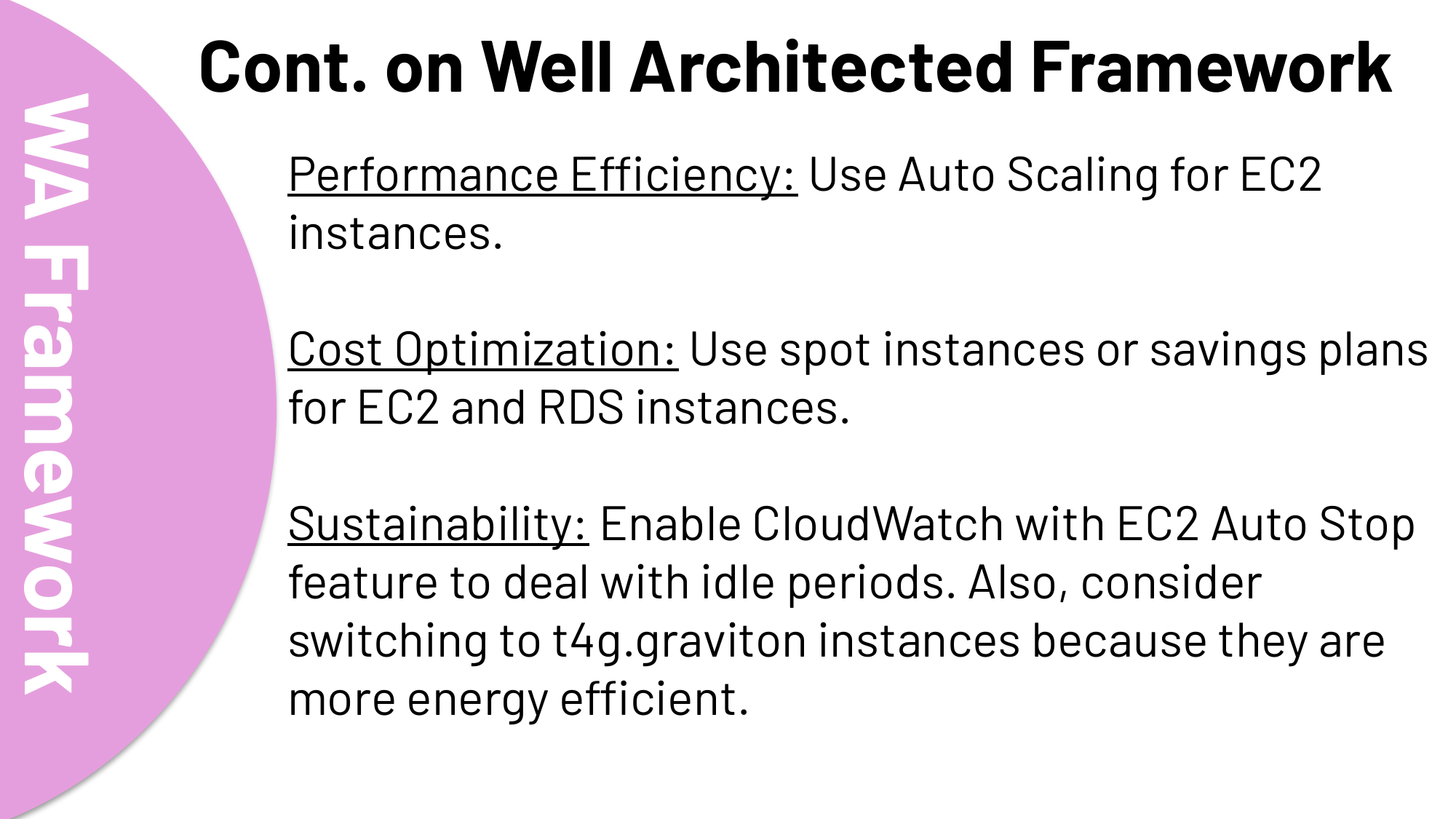

Cont. on Well Architected Framework
Performance Efficiency: Use Auto Scaling for EC2 instances.

Cost Optimization: Use spot instances or savings plans for EC2 and RDS instances.

Sustainability: Enable CloudWatch with EC2 Auto Stop feature to deal with idle periods. Also, consider switching to t4g.graviton instances because they are more energy efficient.
WA Framework